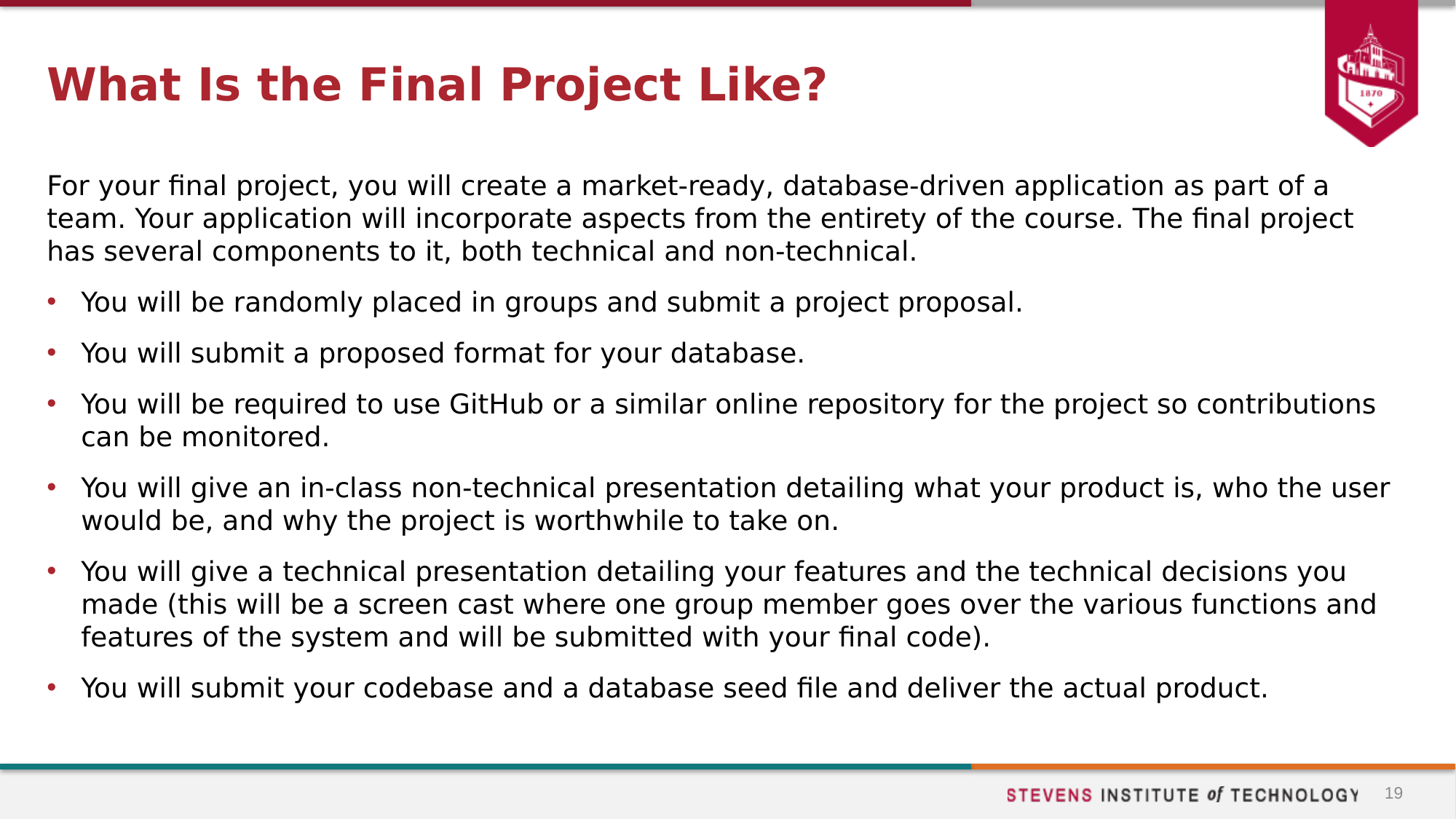

# What Is the Final Project Like?
For your final project, you will create a market-ready, database-driven application as part of a  team. Your application will incorporate aspects from the entirety of the course. The final project has several components to it, both technical and non-technical.
You will be randomly placed in groups and submit a project proposal.
You will submit a proposed format for your database.
You will be required to use GitHub or a similar online repository for the project so contributions can be monitored.
You will give an in-class non-technical presentation detailing what your product is, who the user would be, and why the project is worthwhile to take on.
You will give a technical presentation detailing your features and the technical decisions you made (this will be a screen cast where one group member goes over the various functions and features of the system and will be submitted with your final code).
You will submit your codebase and a database seed file and deliver the actual product.

19